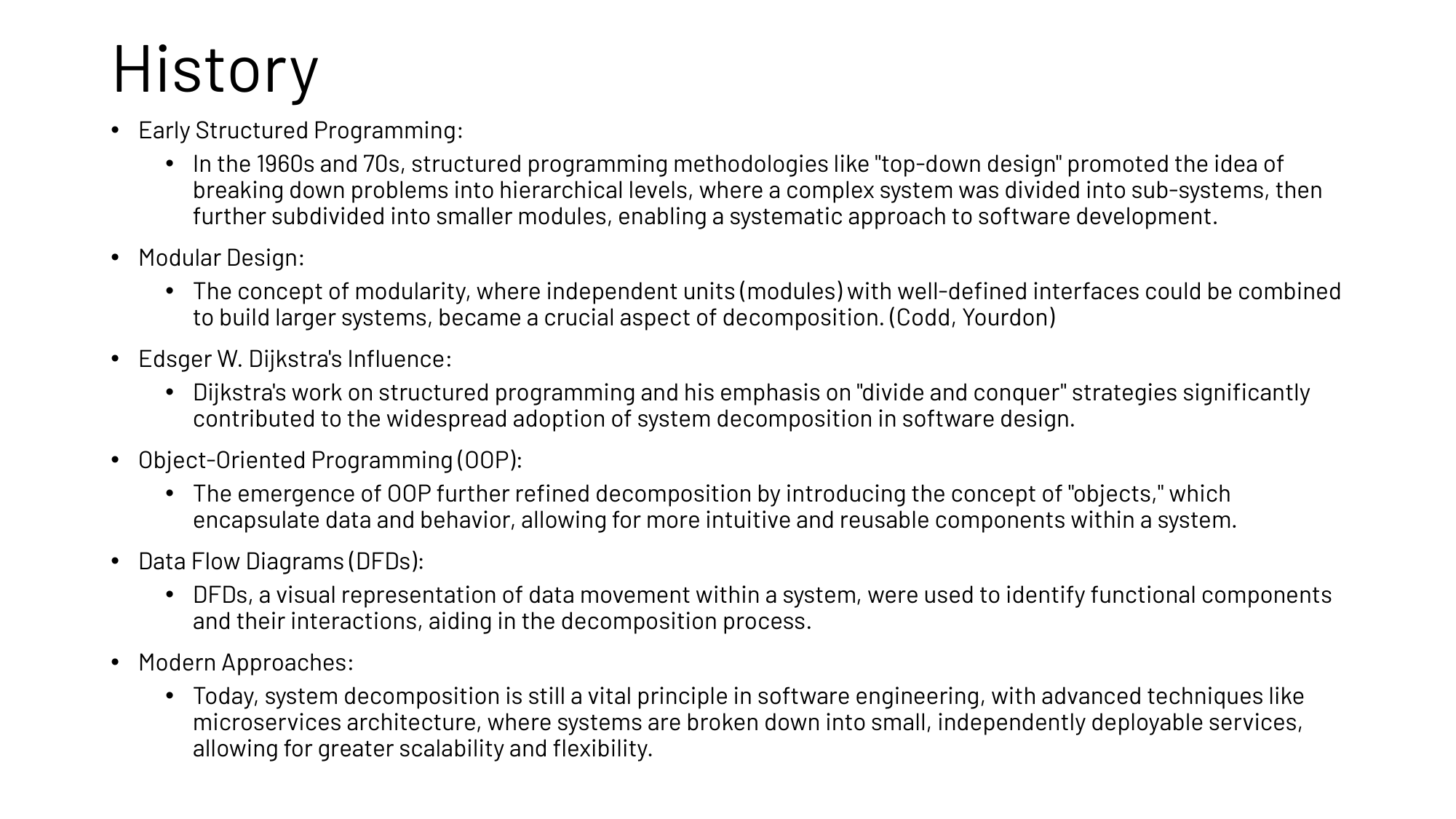

# History
Early Structured Programming:
In the 1960s and 70s, structured programming methodologies like "top-down design" promoted the idea of breaking down problems into hierarchical levels, where a complex system was divided into sub-systems, then further subdivided into smaller modules, enabling a systematic approach to software development.
Modular Design:
The concept of modularity, where independent units (modules) with well-defined interfaces could be combined to build larger systems, became a crucial aspect of decomposition. (Codd, Yourdon)
Edsger W. Dijkstra's Influence:
Dijkstra's work on structured programming and his emphasis on "divide and conquer" strategies significantly contributed to the widespread adoption of system decomposition in software design.
Object-Oriented Programming (OOP):
The emergence of OOP further refined decomposition by introducing the concept of "objects," which encapsulate data and behavior, allowing for more intuitive and reusable components within a system.
Data Flow Diagrams (DFDs):
DFDs, a visual representation of data movement within a system, were used to identify functional components and their interactions, aiding in the decomposition process.
Modern Approaches:
Today, system decomposition is still a vital principle in software engineering, with advanced techniques like microservices architecture, where systems are broken down into small, independently deployable services, allowing for greater scalability and flexibility.